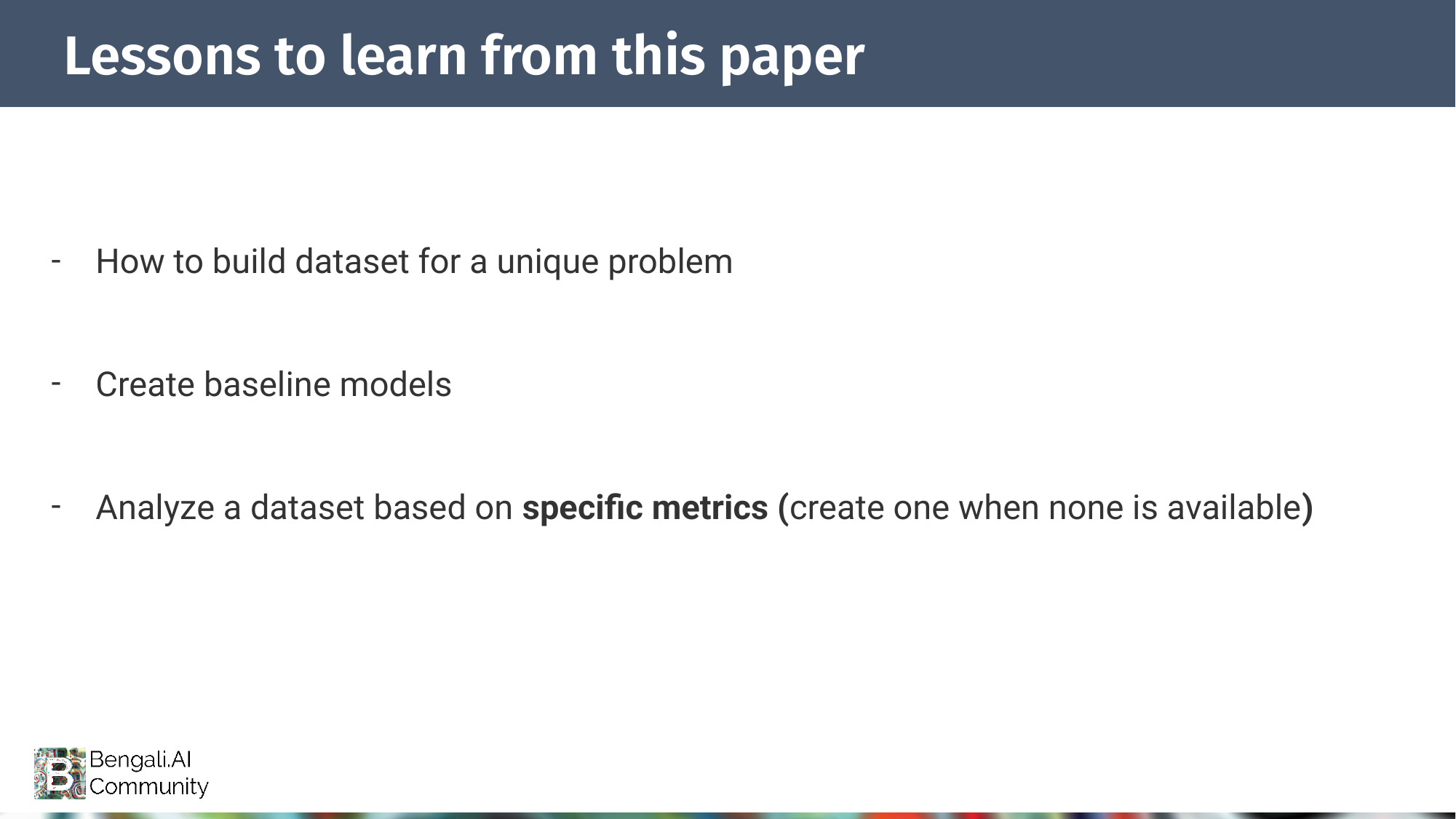

Lessons to learn from this paper
How to build dataset for a unique problem

Create baseline models

Analyze a dataset based on specific metrics (create one when none is available)